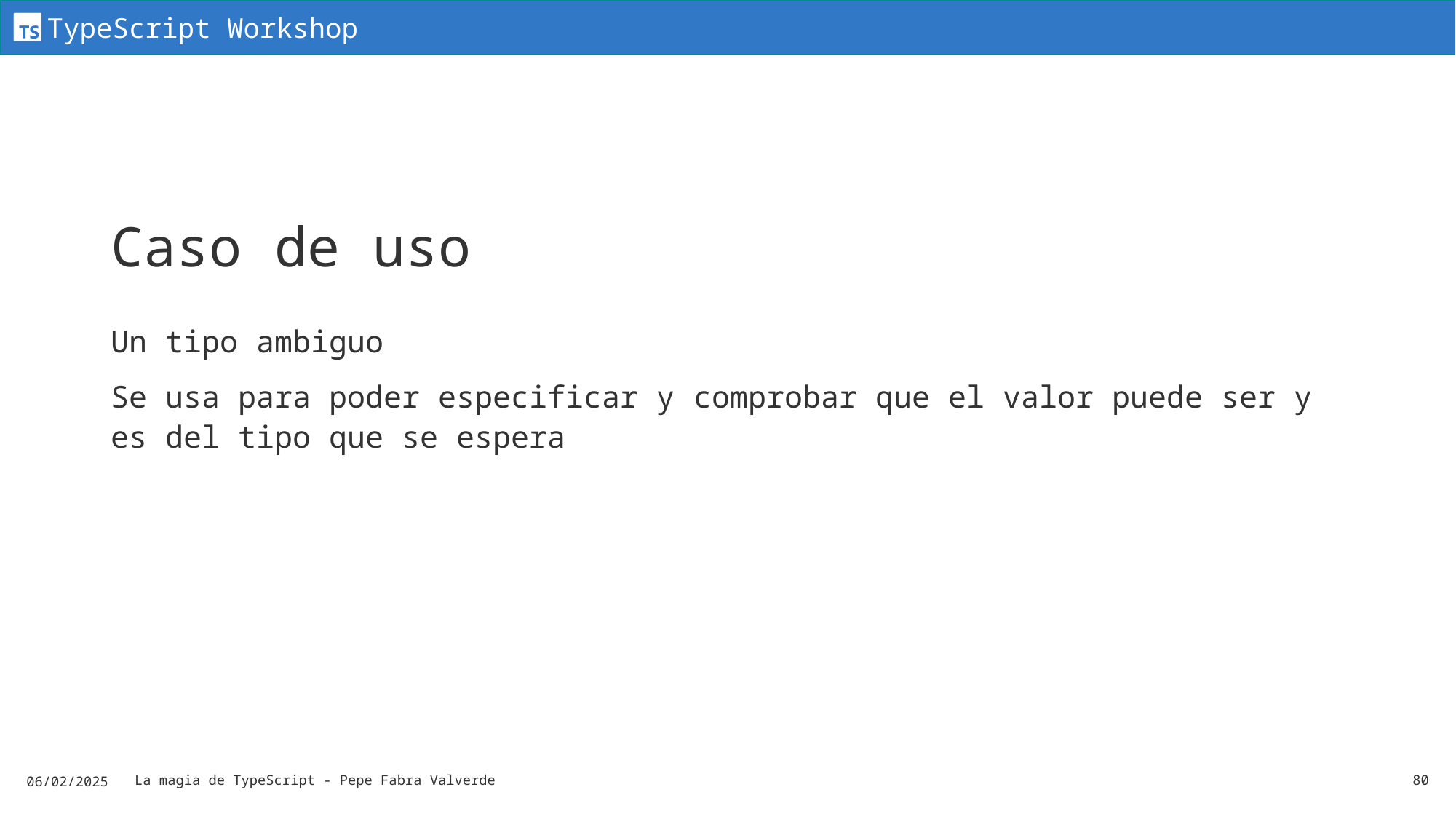

# Caso de uso
Un tipo ambiguo
Se usa para poder especificar y comprobar que el valor puede ser y es del tipo que se espera
06/02/2025
La magia de TypeScript - Pepe Fabra Valverde
80